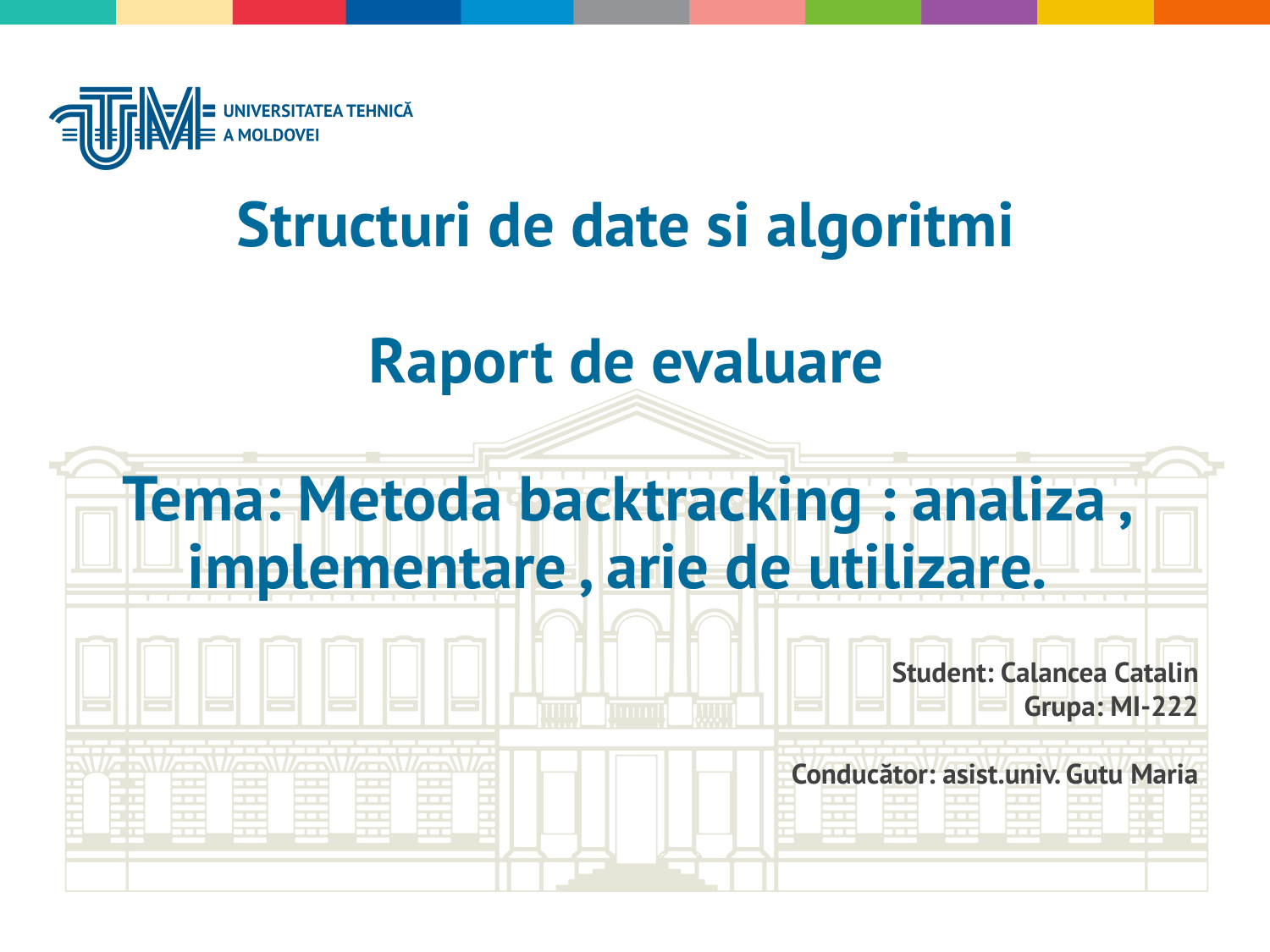

Structuri de date si algoritmi

Raport de evaluare

Tema: Metoda backtracking : analiza , implementare , arie de utilizare.
Student: Calancea Catalin
Grupa: MI-222

Conducător: asist.univ. Gutu Maria